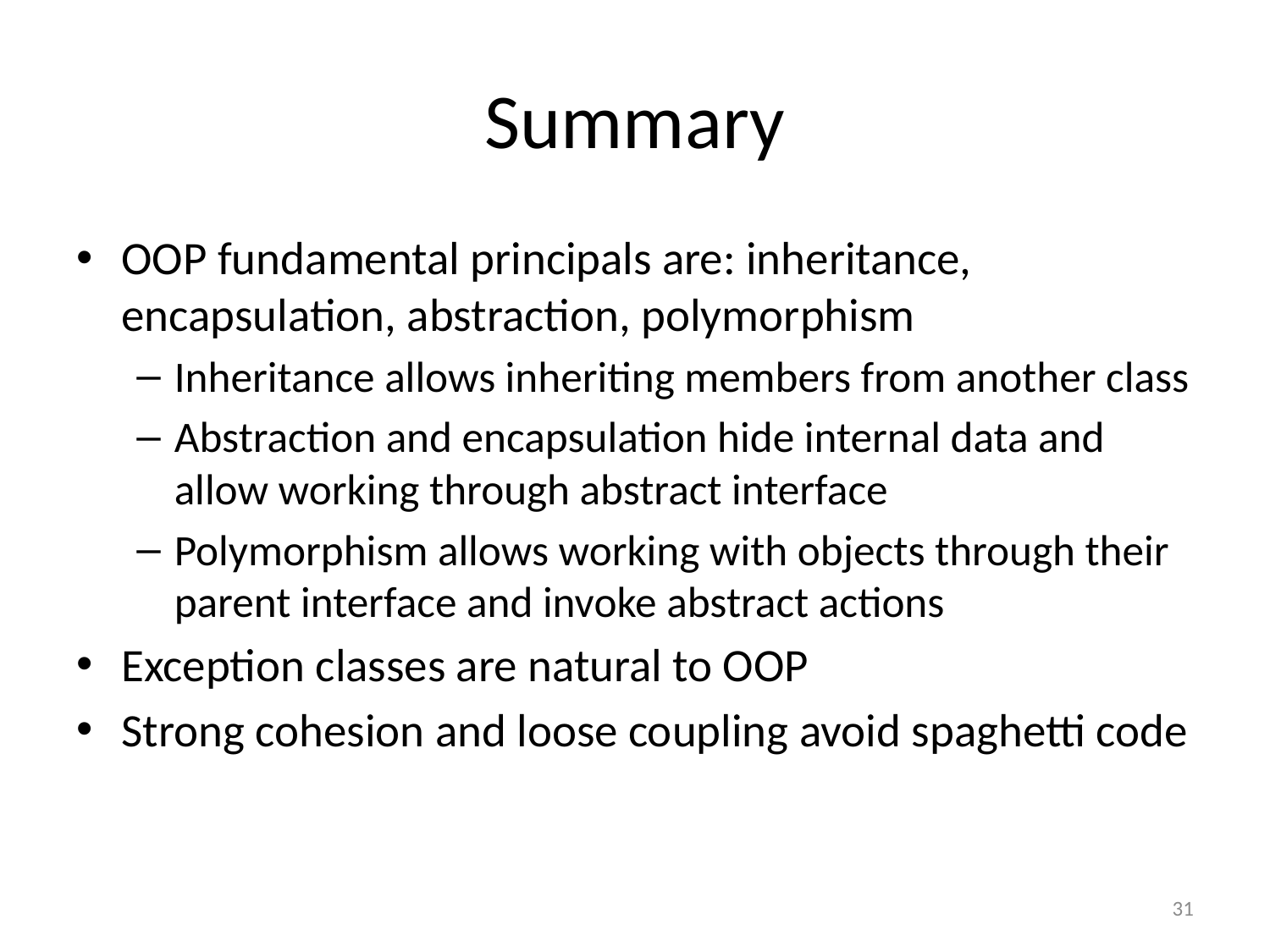

# Summary
OOP fundamental principals are: inheritance, encapsulation, abstraction, polymorphism
Inheritance allows inheriting members from another class
Abstraction and encapsulation hide internal data and allow working through abstract interface
Polymorphism allows working with objects through their parent interface and invoke abstract actions
Exception classes are natural to OOP
Strong cohesion and loose coupling avoid spaghetti code
31